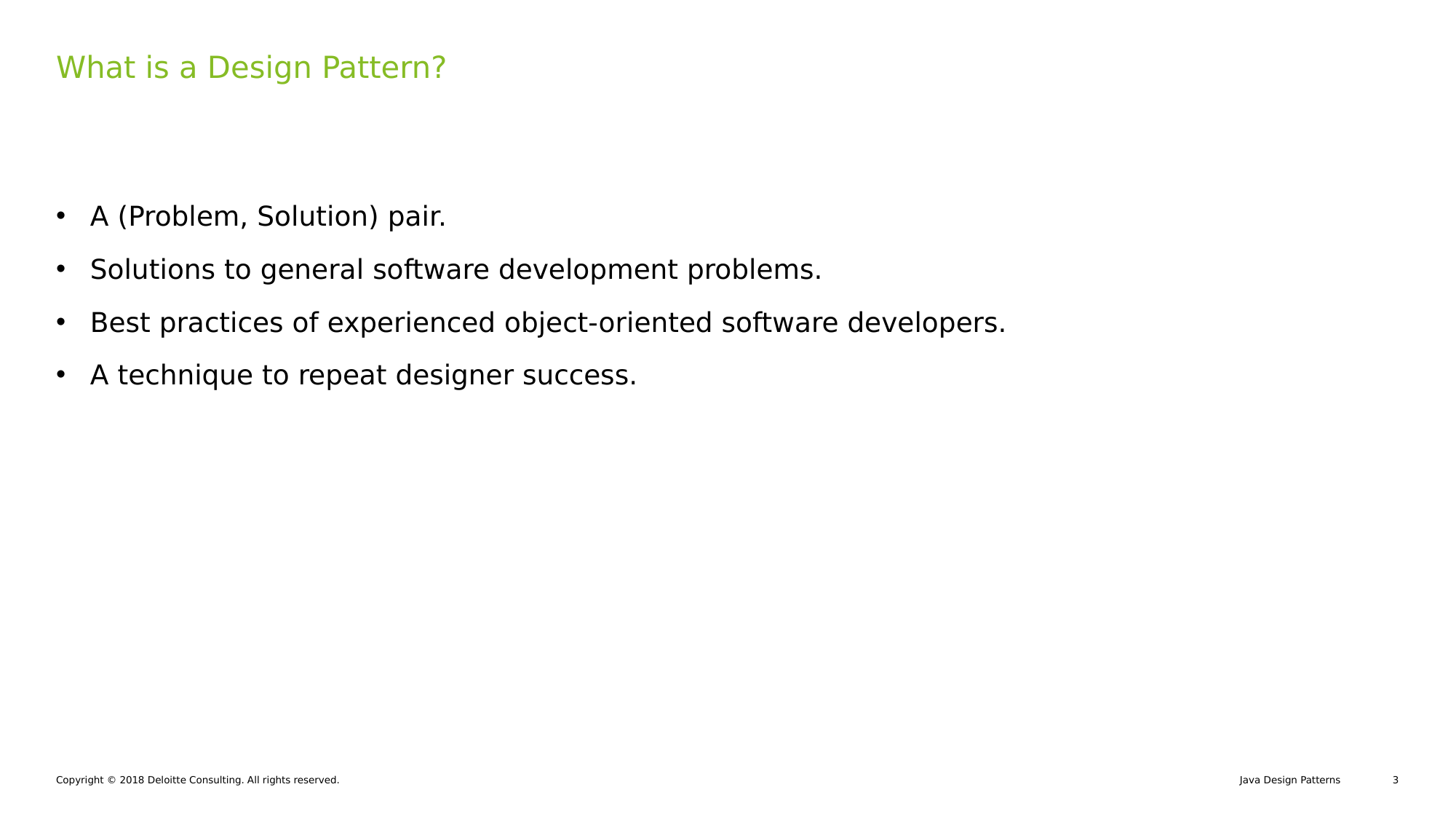

# What is a Design Pattern?

A (Problem, Solution) pair.
Solutions to general software development problems.
Best practices of experienced object-oriented software developers.
A technique to repeat designer success.